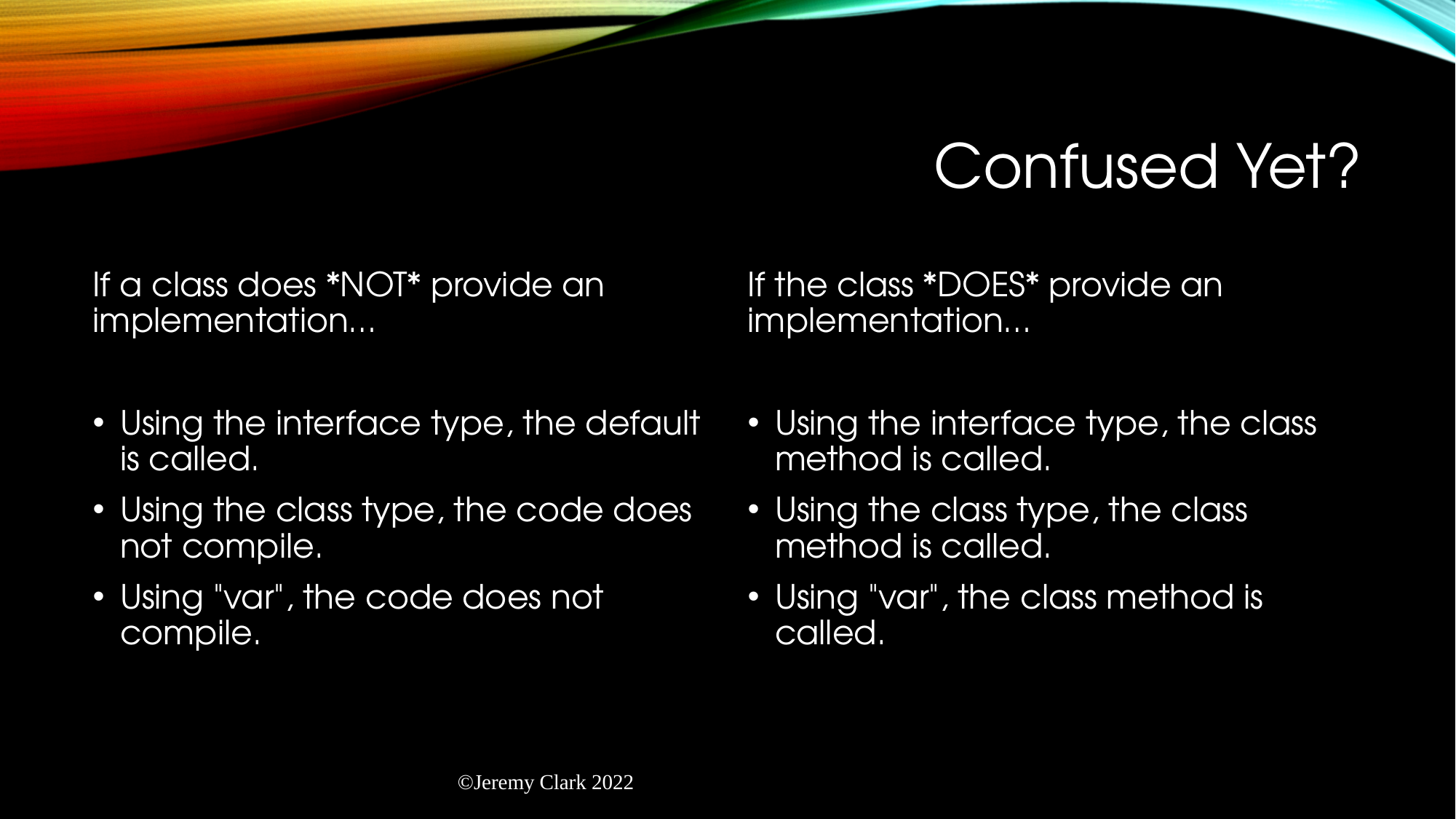

# Confused Yet?
If a class does *NOT* provide an implementation…

Using the interface type, the default is called.
Using the class type, the code does not compile.
Using "var", the code does not compile.
If the class *DOES* provide an implementation…

Using the interface type, the class method is called.
Using the class type, the class method is called.
Using "var", the class method is called.
©Jeremy Clark 2022